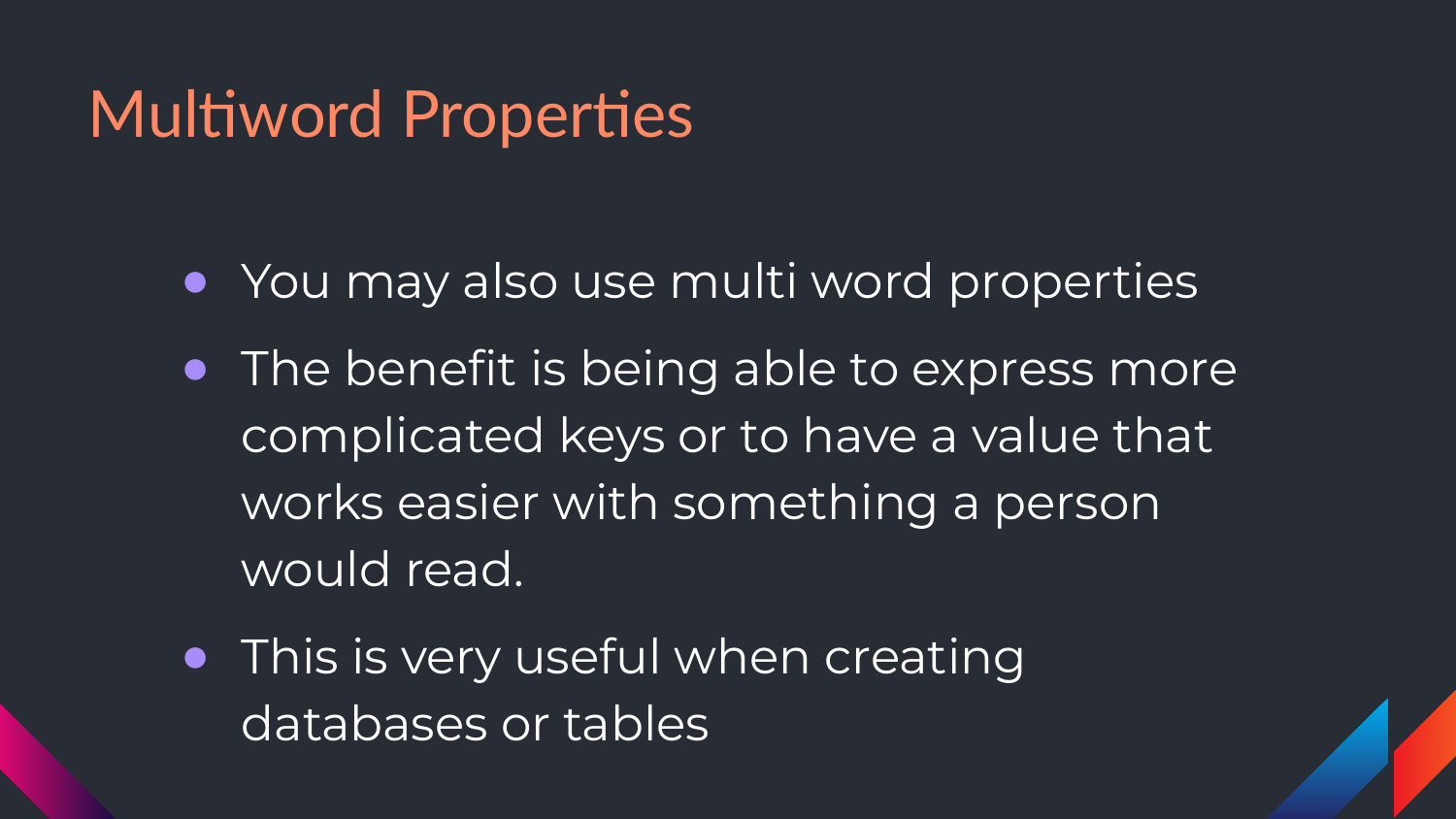

# Multiword Properties
You may also use multi word properties
The benefit is being able to express more complicated keys or to have a value that works easier with something a person would read.
This is very useful when creating databases or tables